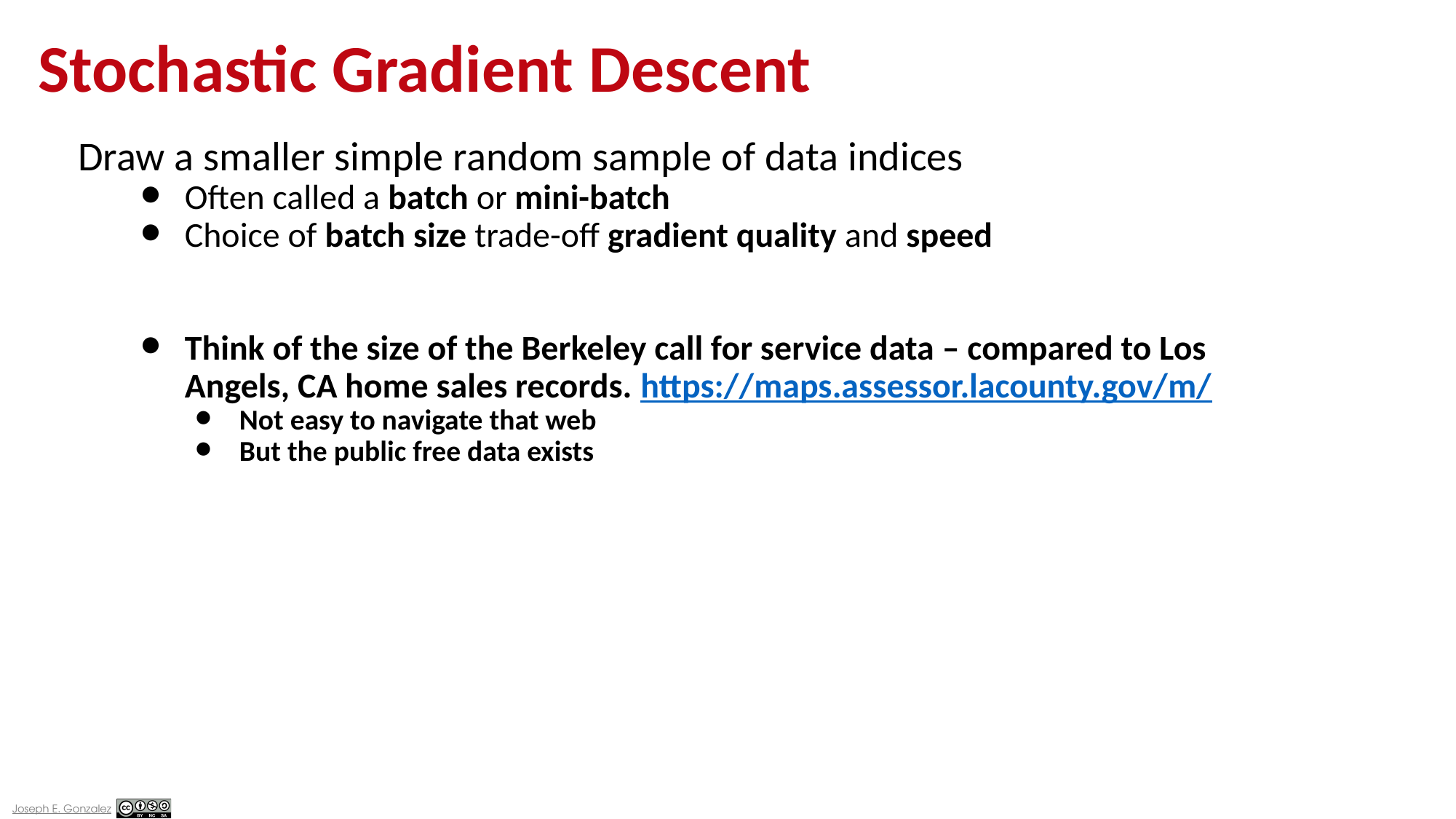

# Stochastic Gradient Descent
Draw a smaller simple random sample of data indices
Often called a batch or mini-batch
Choice of batch size trade-off gradient quality and speed

Think of the size of the Berkeley call for service data – compared to Los Angels, CA home sales records. https://maps.assessor.lacounty.gov/m/
Not easy to navigate that web
But the public free data exists